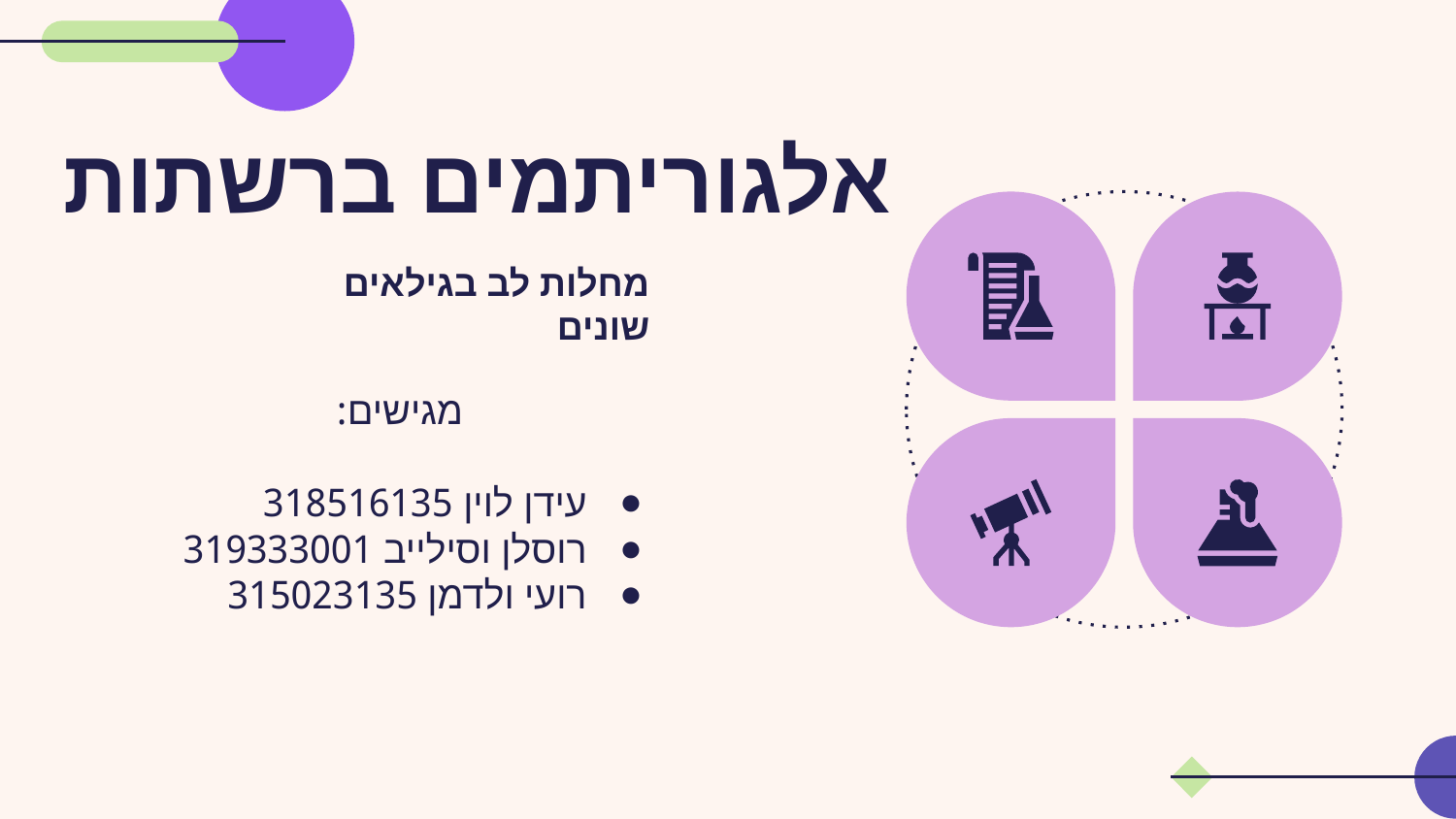

# אלגוריתמים ברשתות

מחלות לב בגילאים שונים

מגישים:

עידן לוין 318516135
רוסלן וסילייב 319333001
רועי ולדמן 315023135